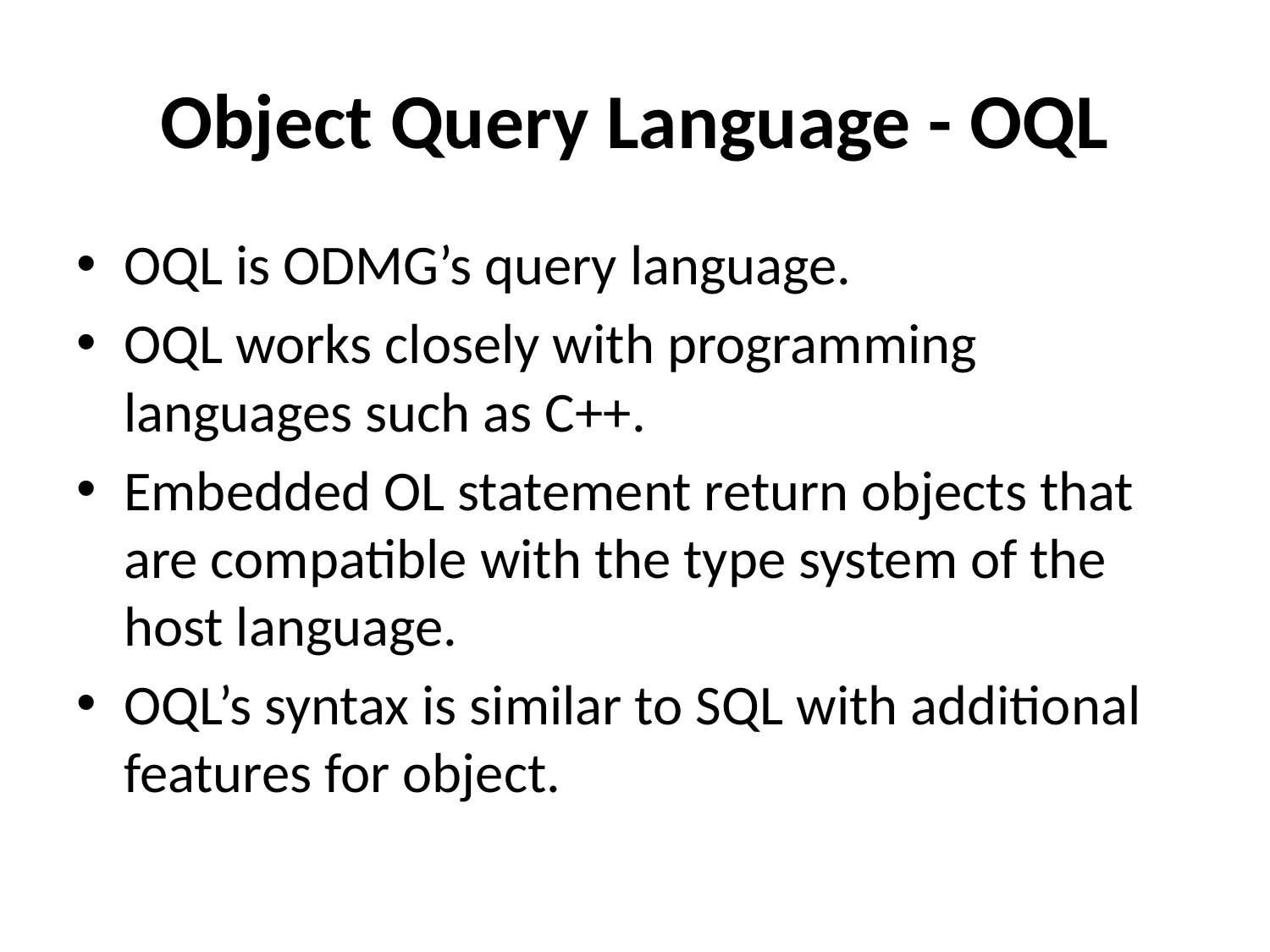

# Object Query Language - OQL
OQL is ODMG’s query language.
OQL works closely with programming languages such as C++.
Embedded OL statement return objects that are compatible with the type system of the host language.
OQL’s syntax is similar to SQL with additional features for object.